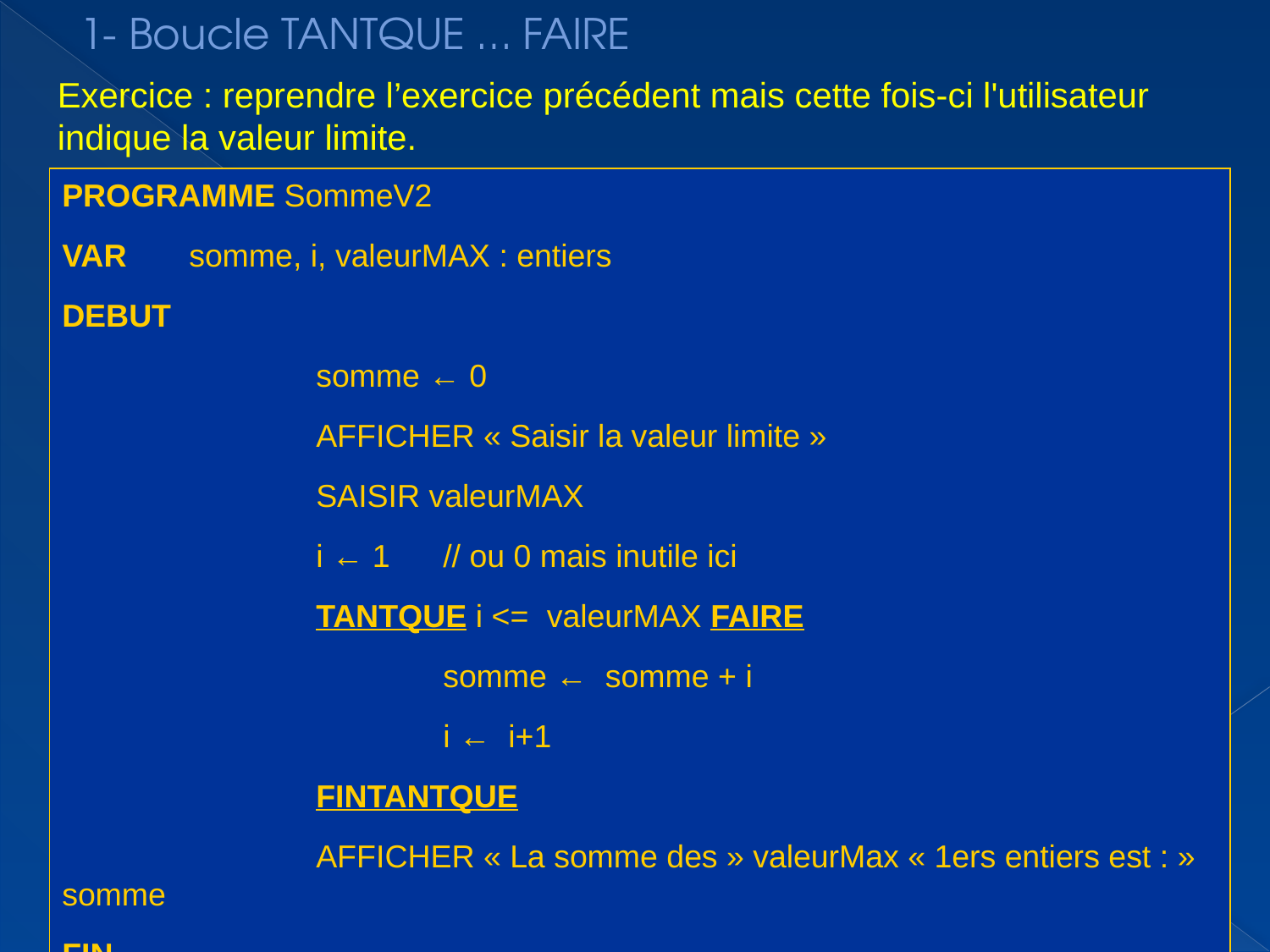

1- Boucle TANTQUE … FAIRE
Exercice : reprendre l’exercice précédent mais cette fois-ci l'utilisateur indique la valeur limite.

PROGRAMME SommeV2
VAR	somme, i, valeurMAX : entiers
DEBUT
		somme ← 0
		AFFICHER « Saisir la valeur limite »
		SAISIR valeurMAX
		i ← 1  	// ou 0 mais inutile ici
		TANTQUE i <=  valeurMAX FAIRE
			somme ←  somme + i
			i ←  i+1
		FINTANTQUE
		AFFICHER « La somme des » valeurMax « 1ers entiers est : » somme
FIN